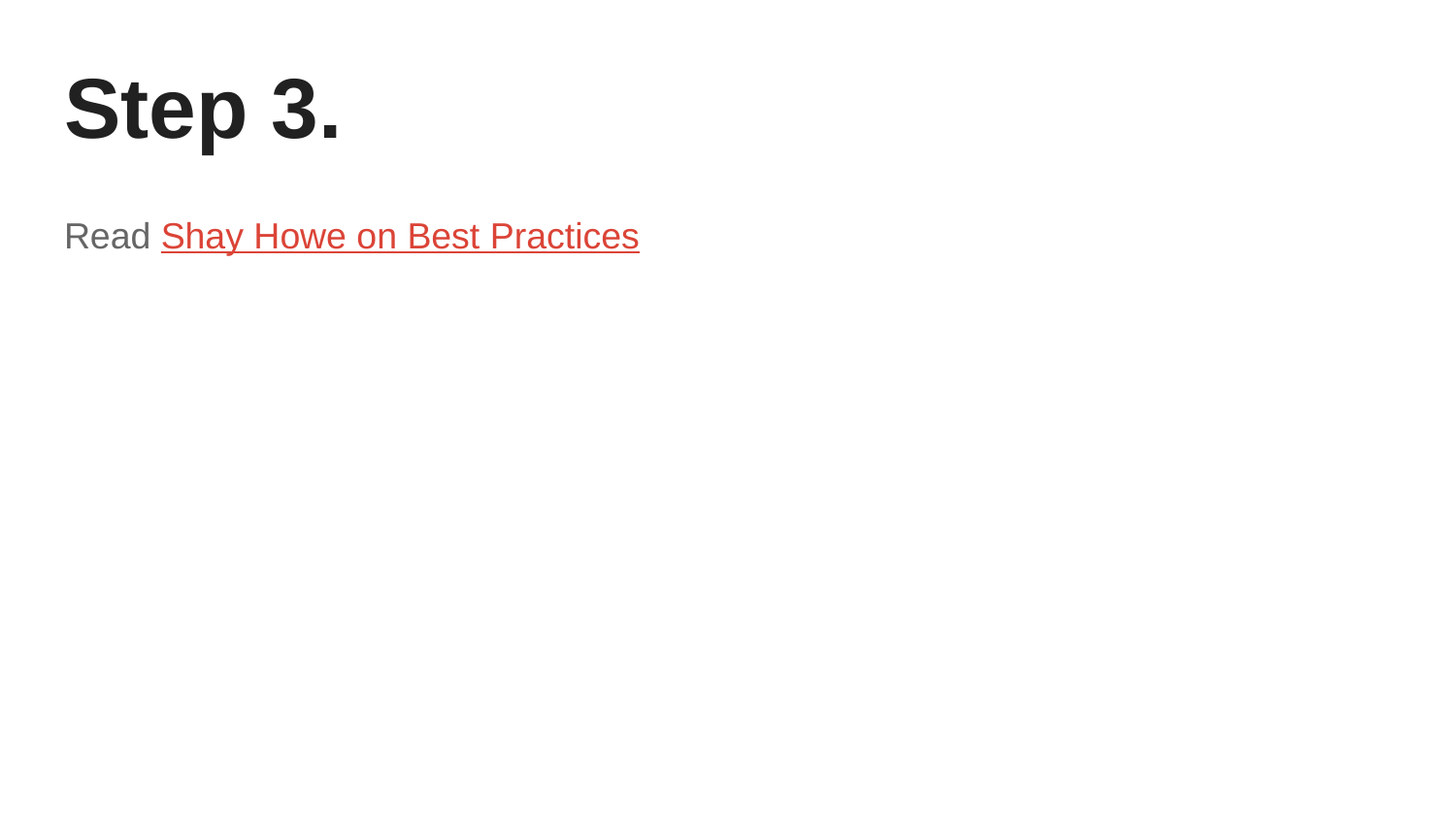

# Step 3.
Read Shay Howe on Best Practices